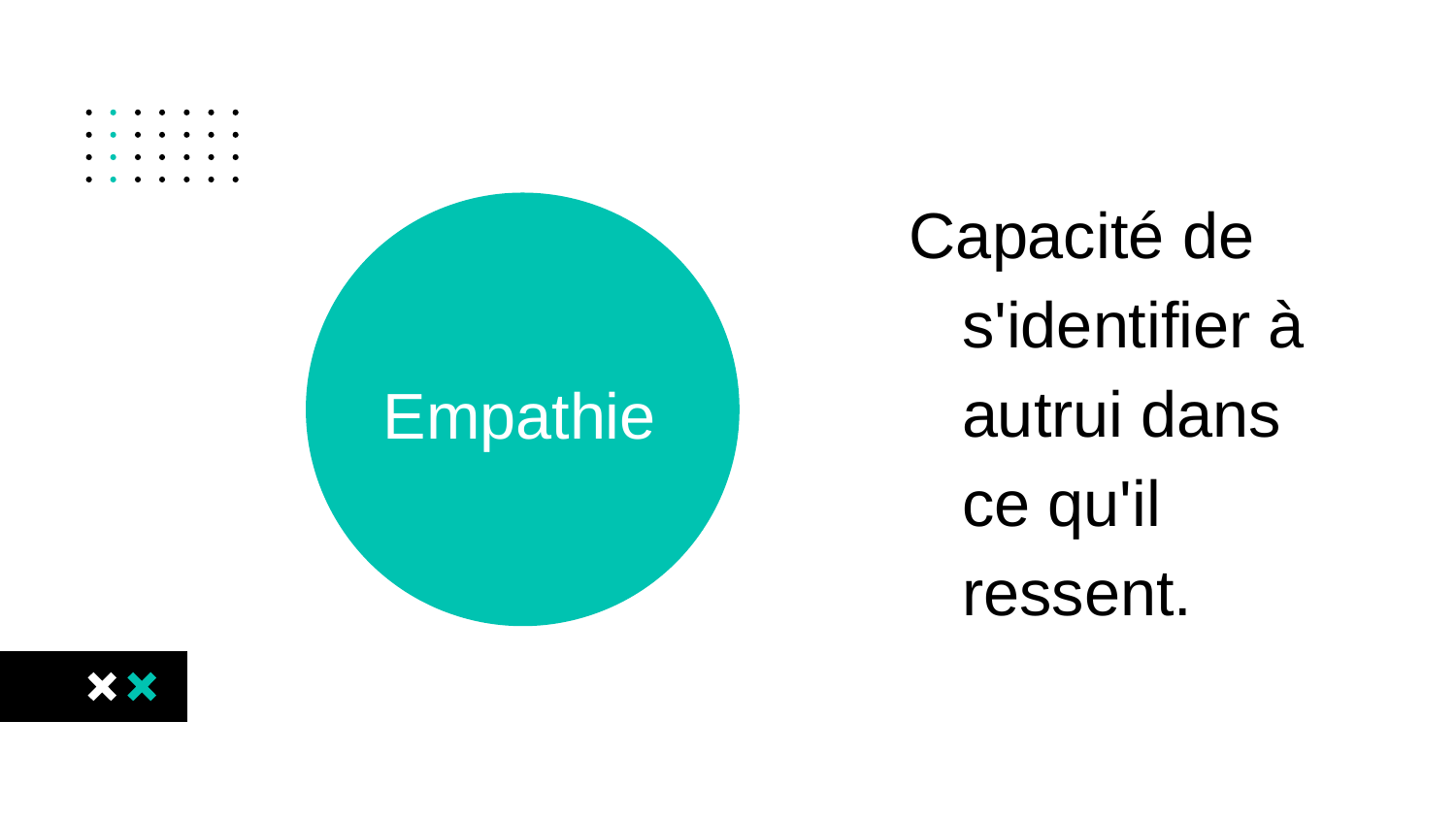

Capacité de s'identifier à autrui dans ce qu'il ressent.
# Empathie